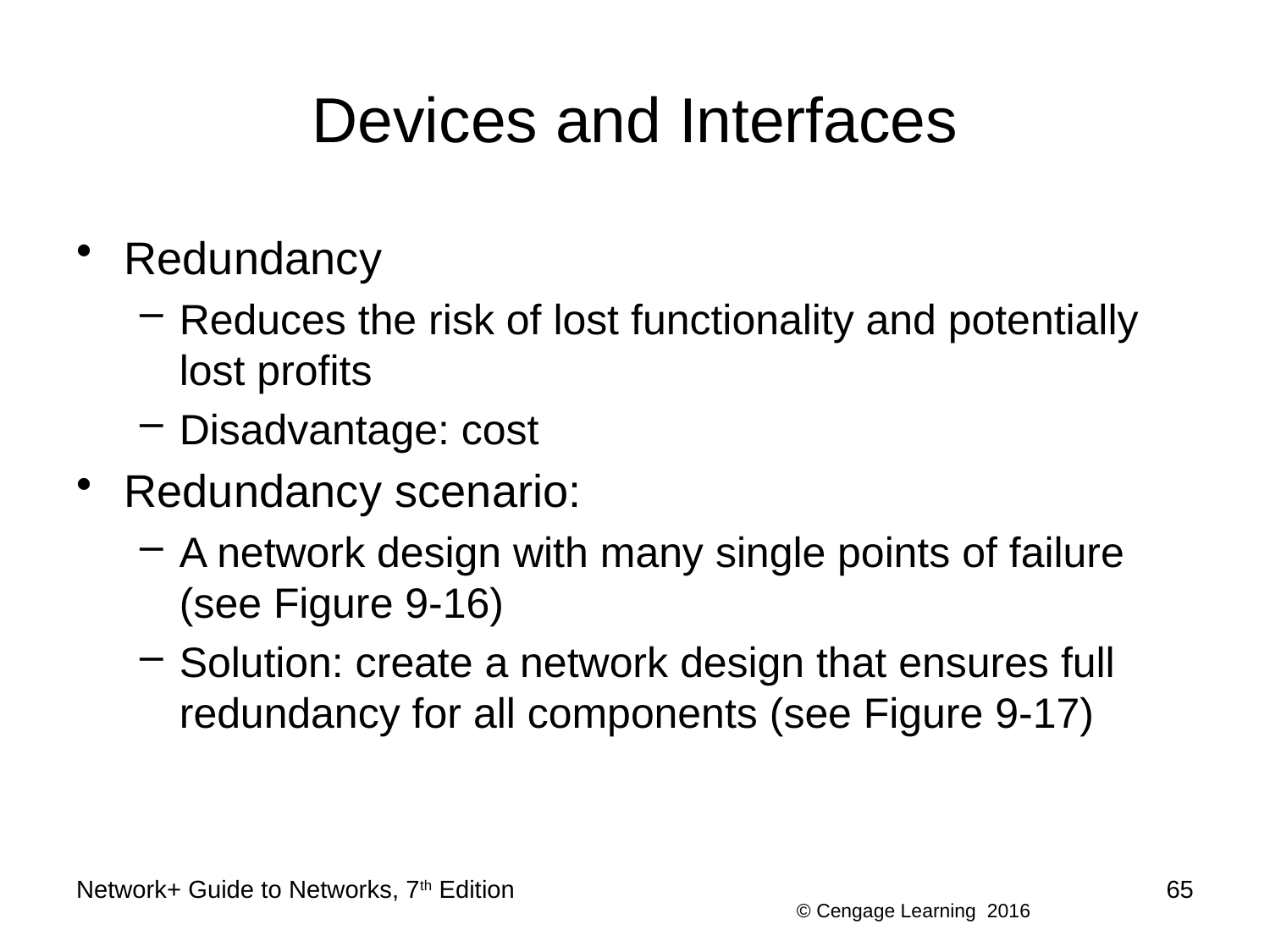

# Devices and Interfaces
Redundancy
Reduces the risk of lost functionality and potentially lost profits
Disadvantage: cost
Redundancy scenario:
A network design with many single points of failure (see Figure 9-16)
Solution: create a network design that ensures full redundancy for all components (see Figure 9-17)
Network+ Guide to Networks, 7th Edition
65